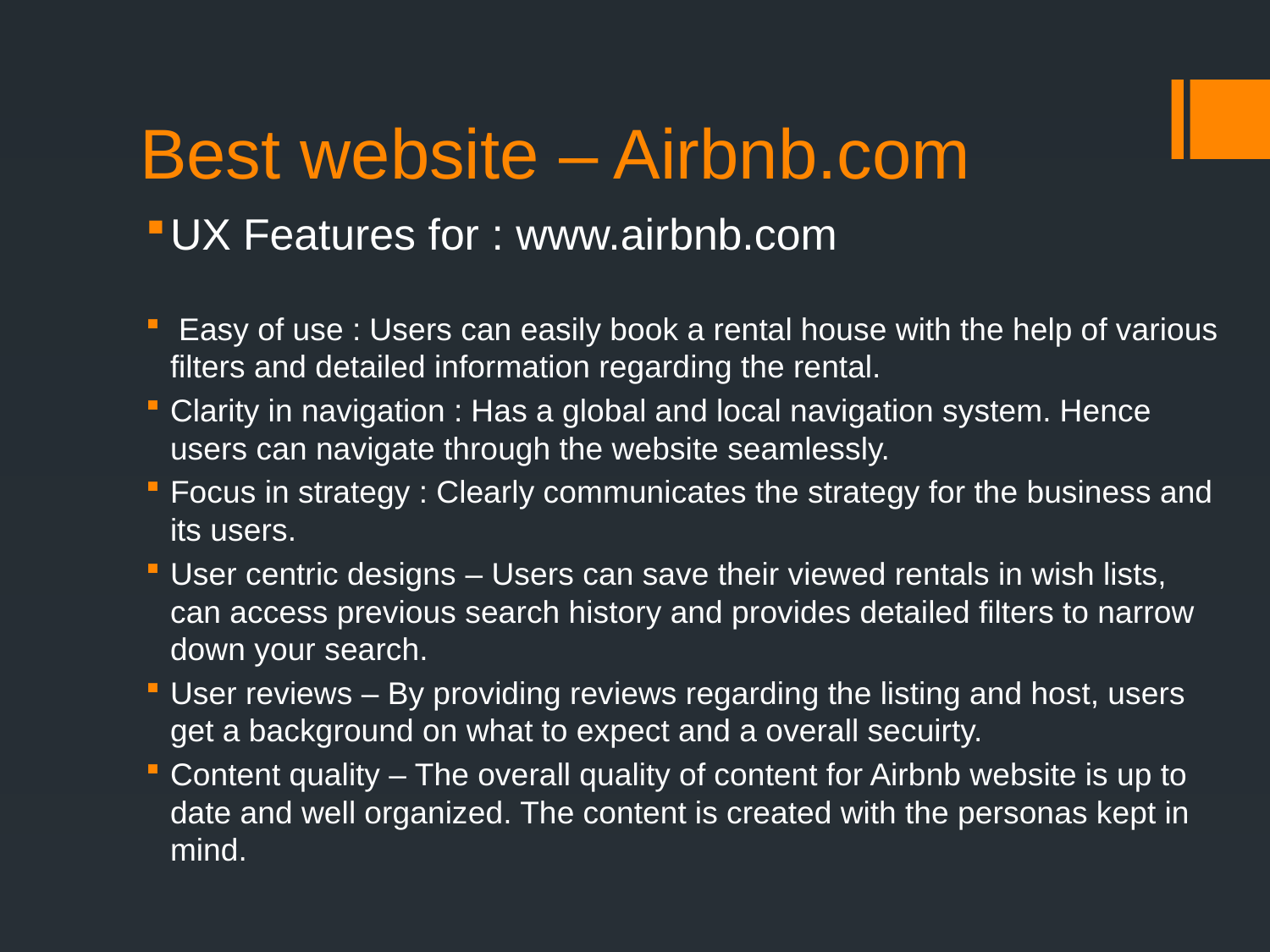

# Best website – Airbnb.com
UX Features for : www.airbnb.com

 Easy of use : Users can easily book a rental house with the help of various filters and detailed information regarding the rental.
Clarity in navigation : Has a global and local navigation system. Hence users can navigate through the website seamlessly.
Focus in strategy : Clearly communicates the strategy for the business and its users.
User centric designs – Users can save their viewed rentals in wish lists, can access previous search history and provides detailed filters to narrow down your search.
User reviews – By providing reviews regarding the listing and host, users get a background on what to expect and a overall secuirty.
Content quality – The overall quality of content for Airbnb website is up to date and well organized. The content is created with the personas kept in mind.